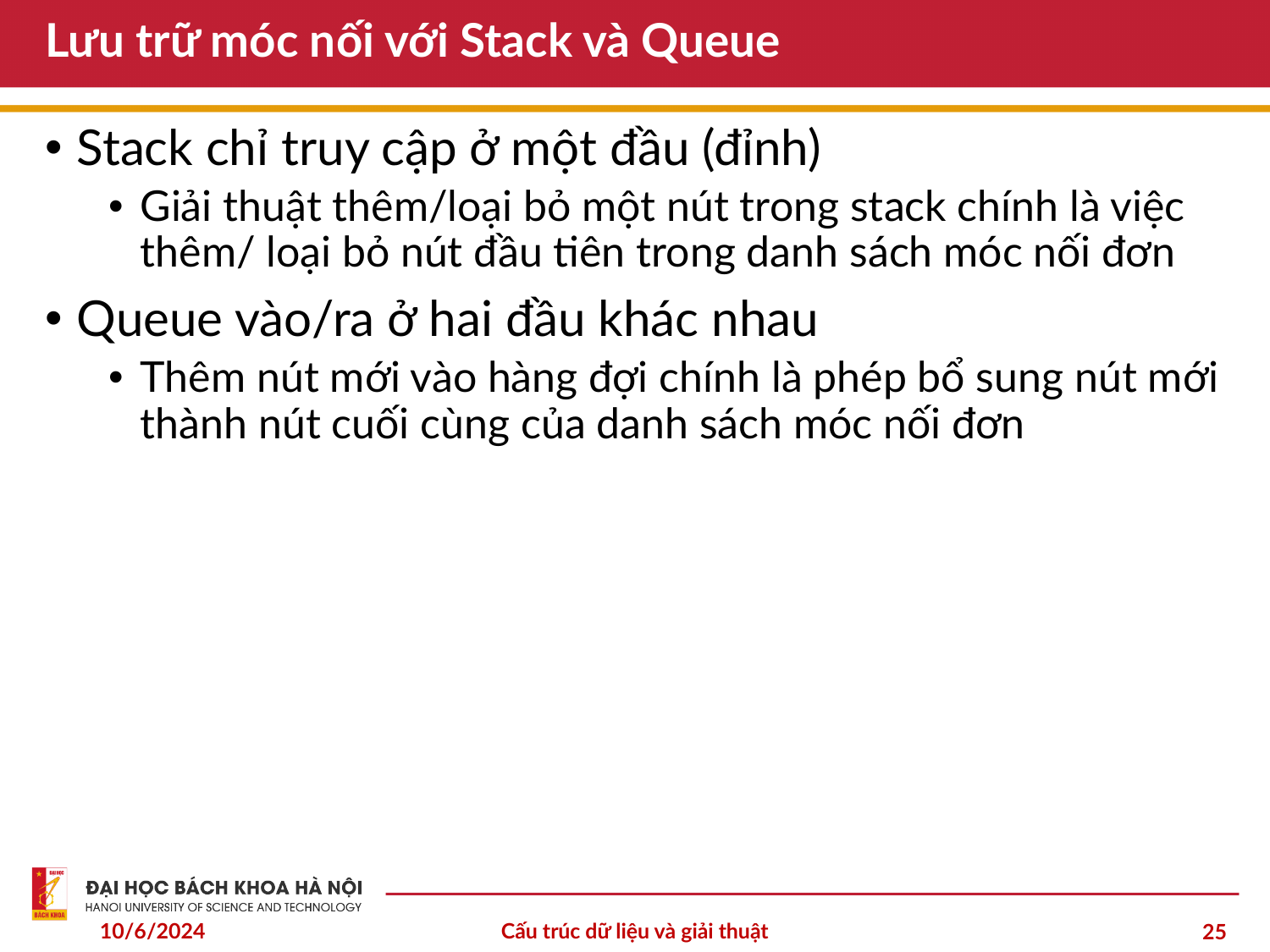

# Lưu trữ móc nối với Stack và Queue
Stack chỉ truy cập ở một đầu (đỉnh)
Giải thuật thêm/loại bỏ một nút trong stack chính là việc thêm/ loại bỏ nút đầu tiên trong danh sách móc nối đơn
Queue vào/ra ở hai đầu khác nhau
Thêm nút mới vào hàng đợi chính là phép bổ sung nút mới thành nút cuối cùng của danh sách móc nối đơn

10/6/2024
Cấu trúc dữ liệu và giải thuật
25